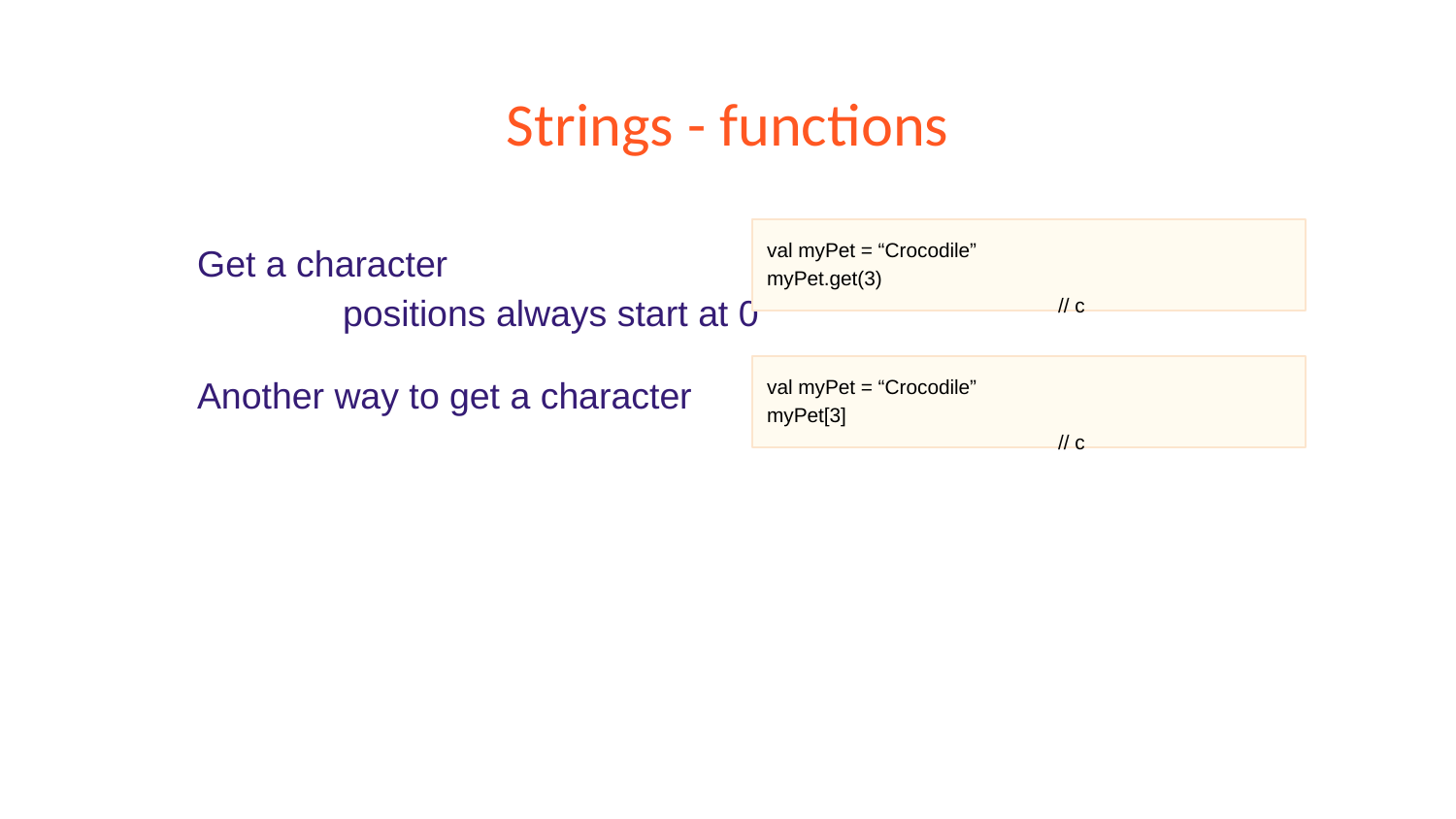

# Strings - functions
Get a character
	positions always start at 0
Another way to get a character

val myPet = “Crocodile”
myPet.get(3)					// c
val myPet = “Crocodile”
myPet[3]					// c